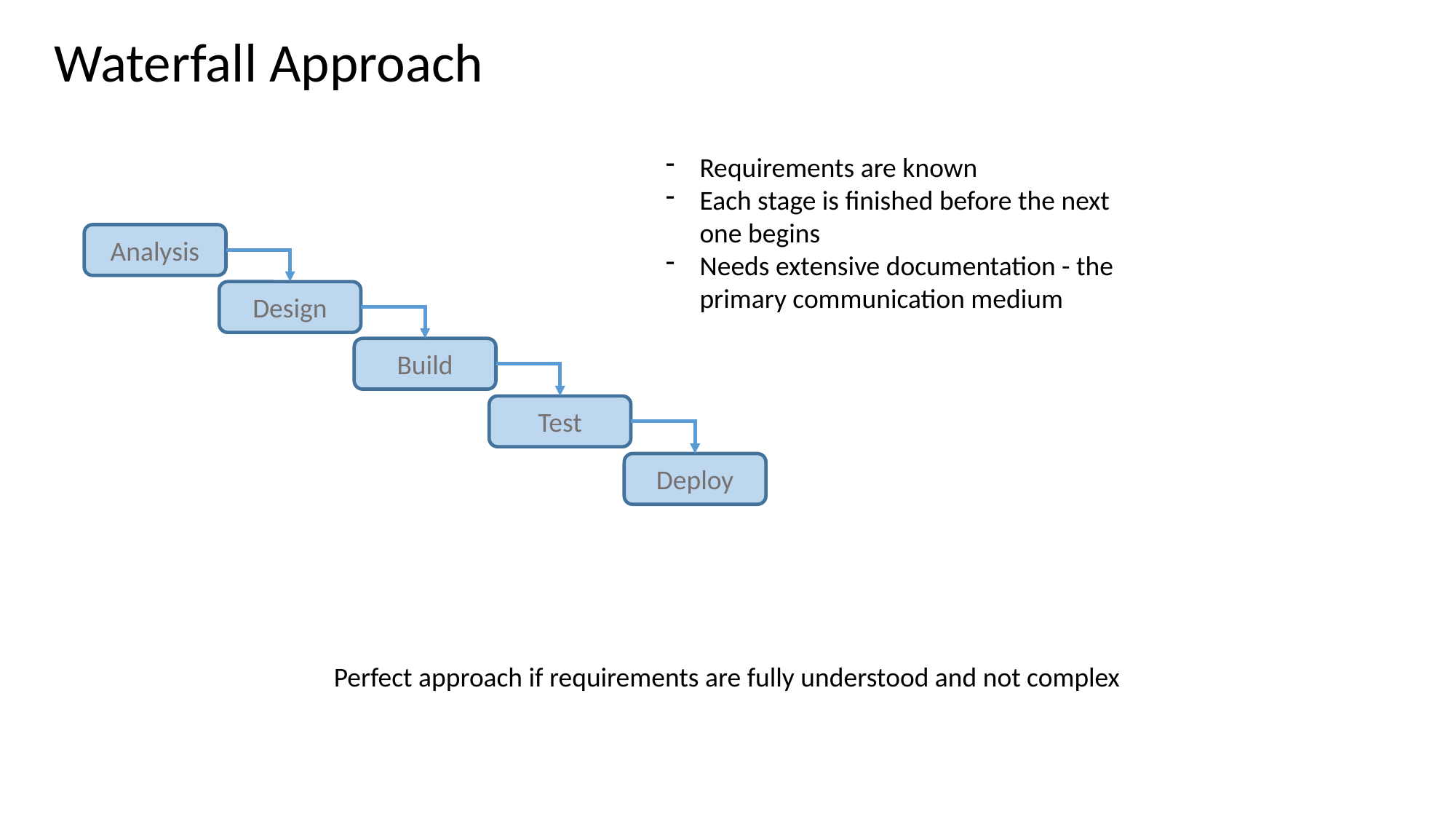

Waterfall Approach
Requirements are known
Each stage is finished before the next one begins
Needs extensive documentation - the primary communication medium
Analysis
Design
Build
Test
Deploy
Perfect approach if requirements are fully understood and not complex